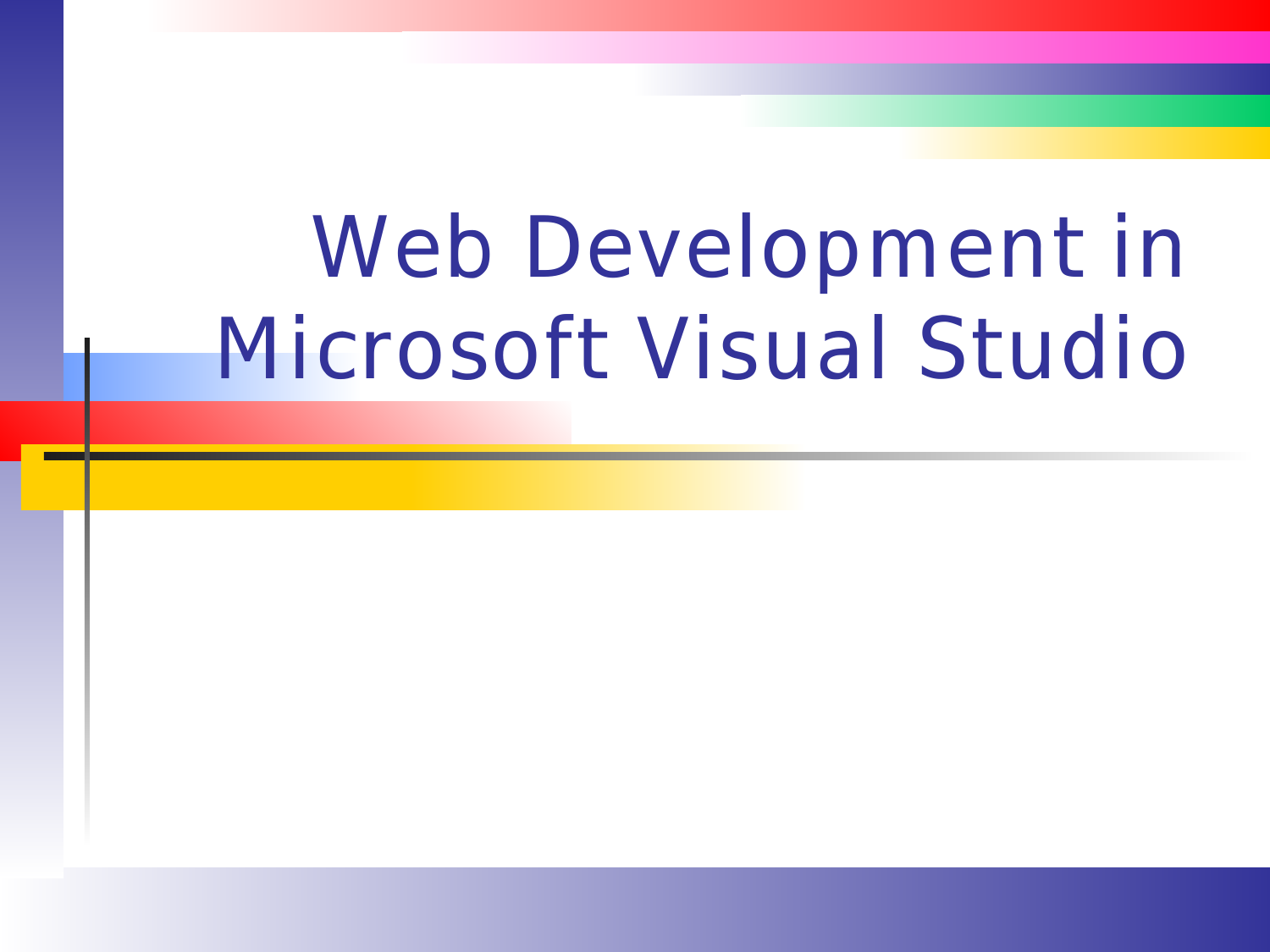

# Web Development in Microsoft Visual Studio